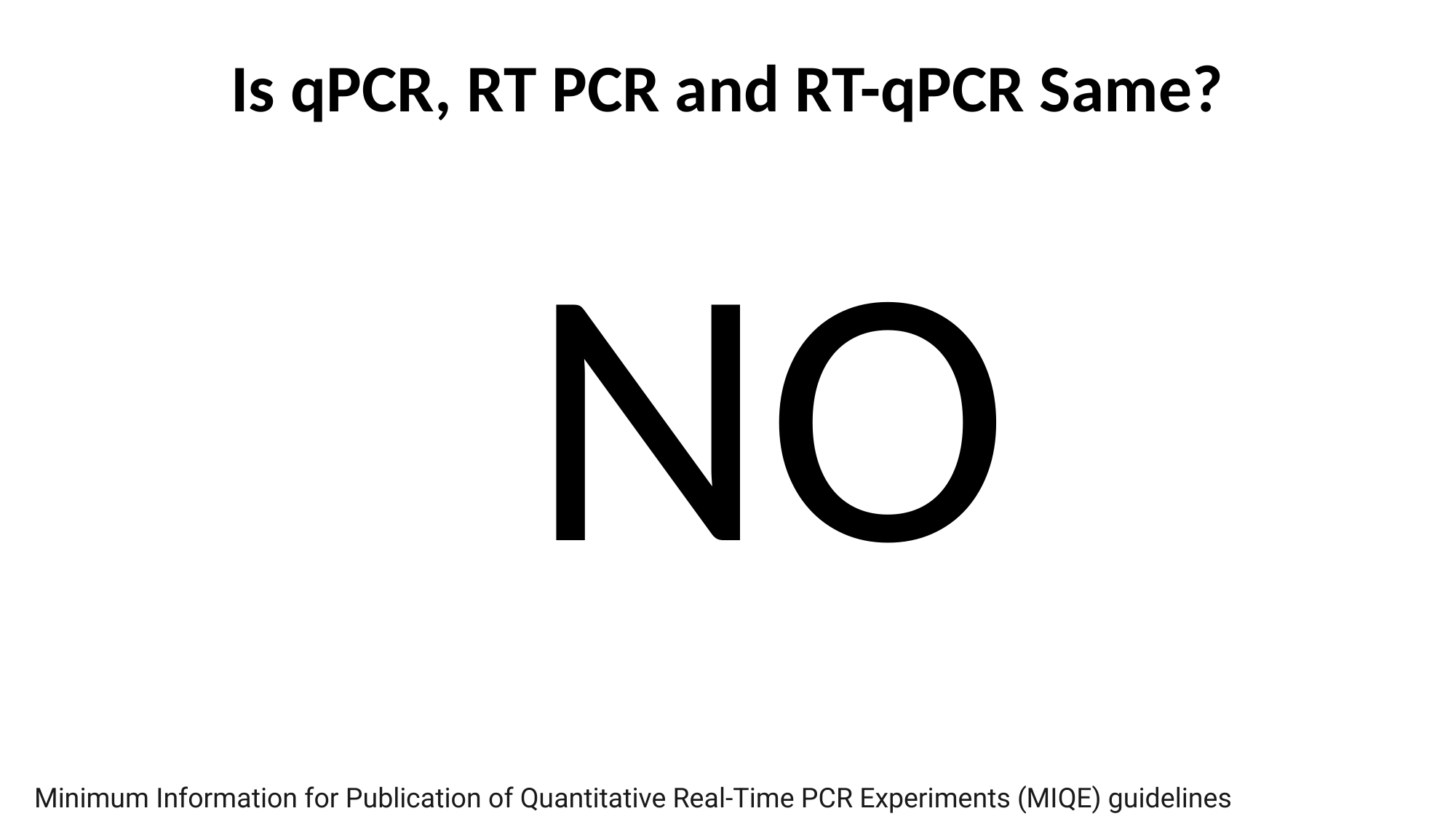

Is qPCR, RT PCR and RT-qPCR Same?
NO
Minimum Information for Publication of Quantitative Real-Time PCR Experiments (MIQE) guidelines